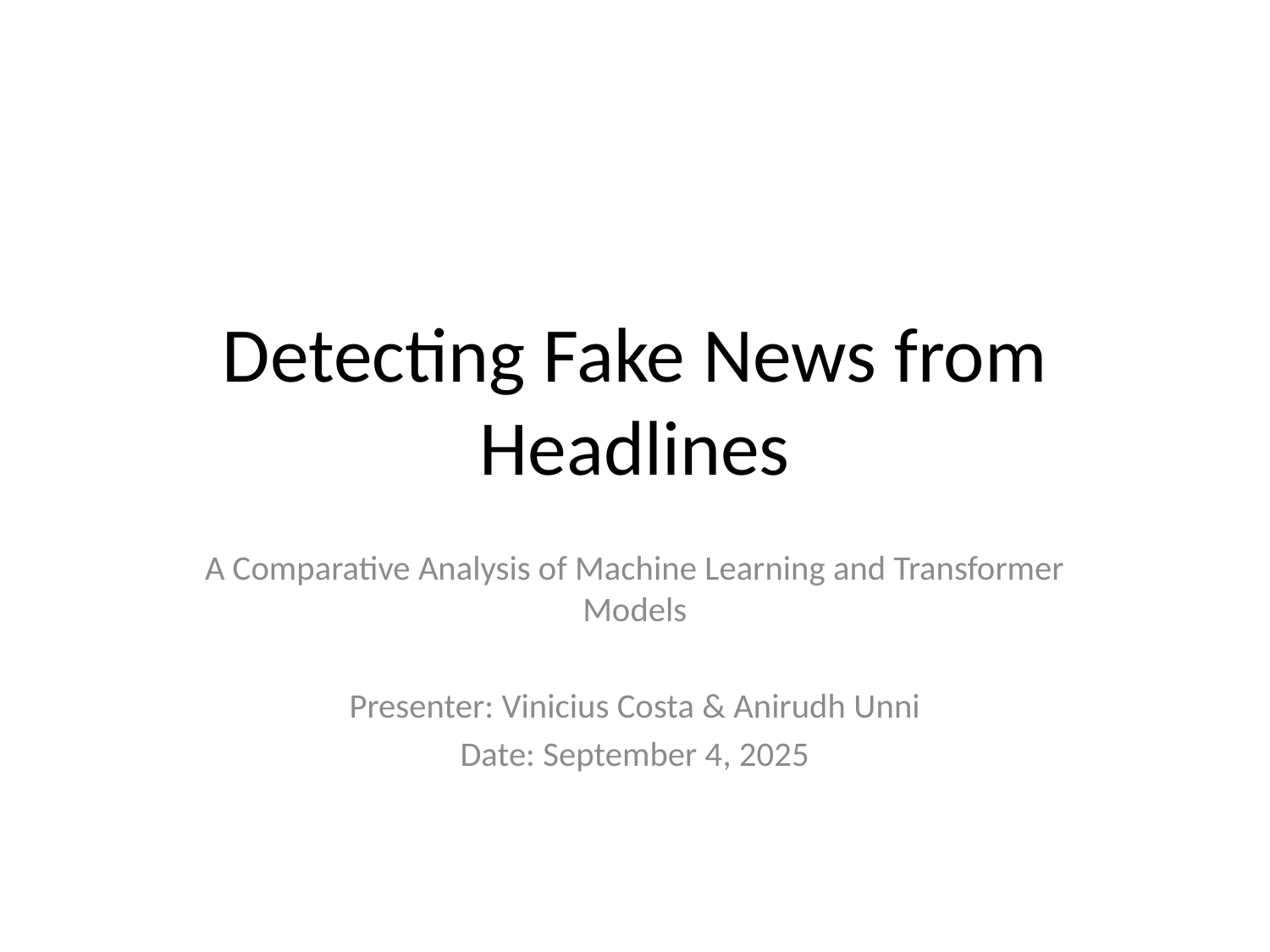

# Detecting Fake News from Headlines
A Comparative Analysis of Machine Learning and Transformer Models

Presenter: Vinicius Costa & Anirudh Unni
Date: September 4, 2025